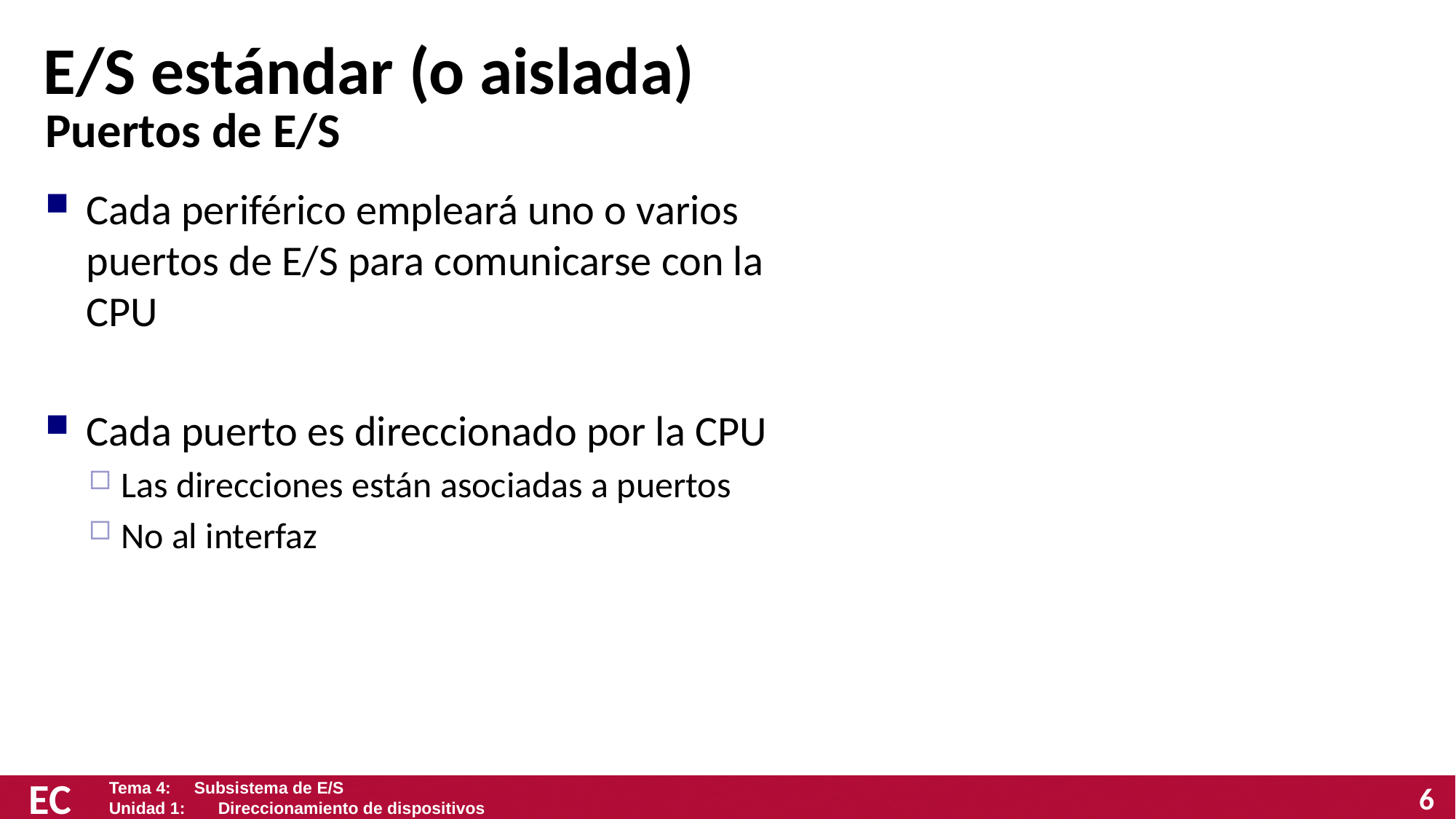

# E/S estándar (o aislada)
Puertos de E/S
Cada periférico empleará uno o varios puertos de E/S para comunicarse con la CPU

Cada puerto es direccionado por la CPU
Las direcciones están asociadas a puertos
No al interfaz